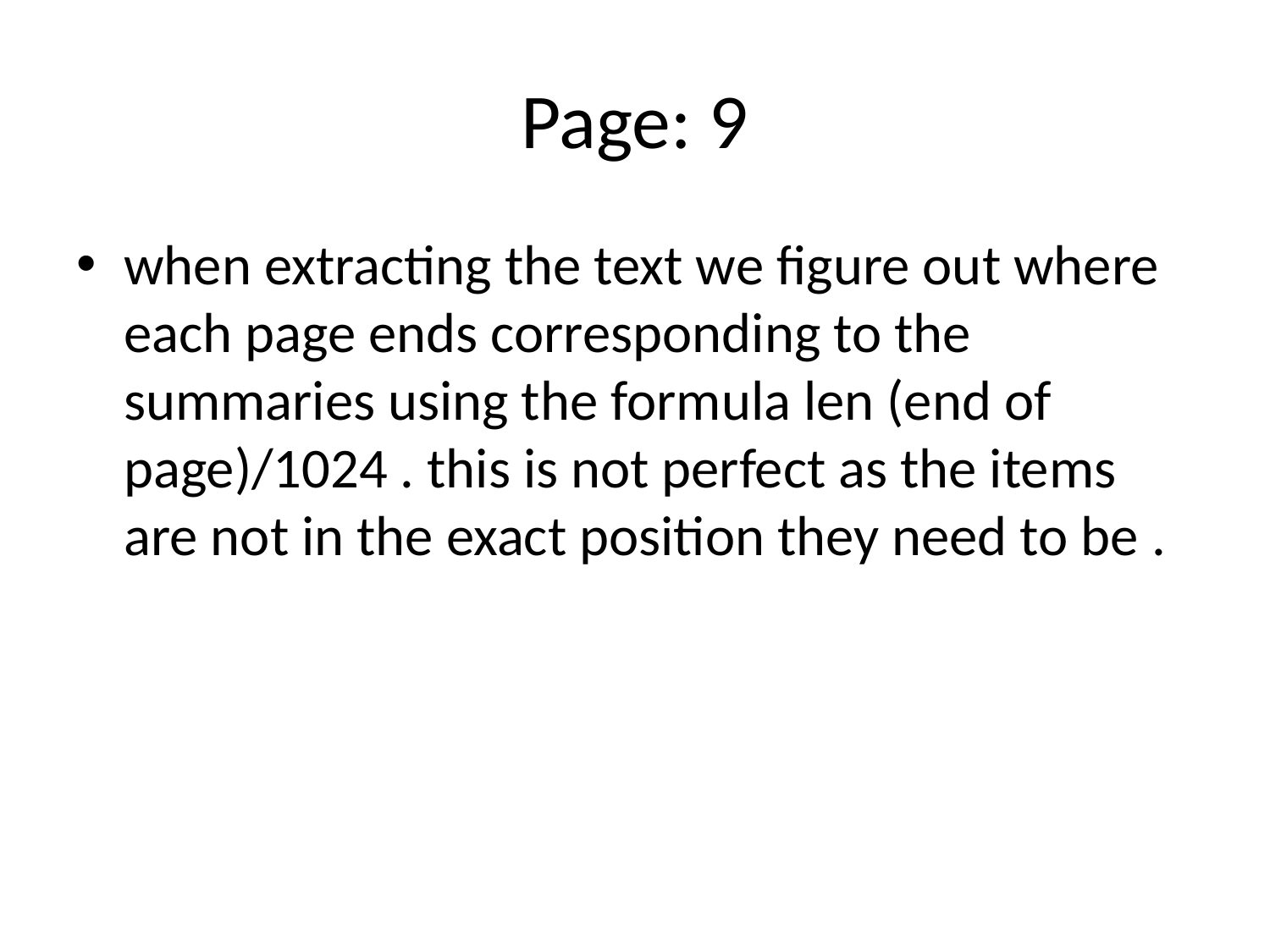

# Page: 9
when extracting the text we figure out where each page ends corresponding to the summaries using the formula len (end of page)/1024 . this is not perfect as the items are not in the exact position they need to be .